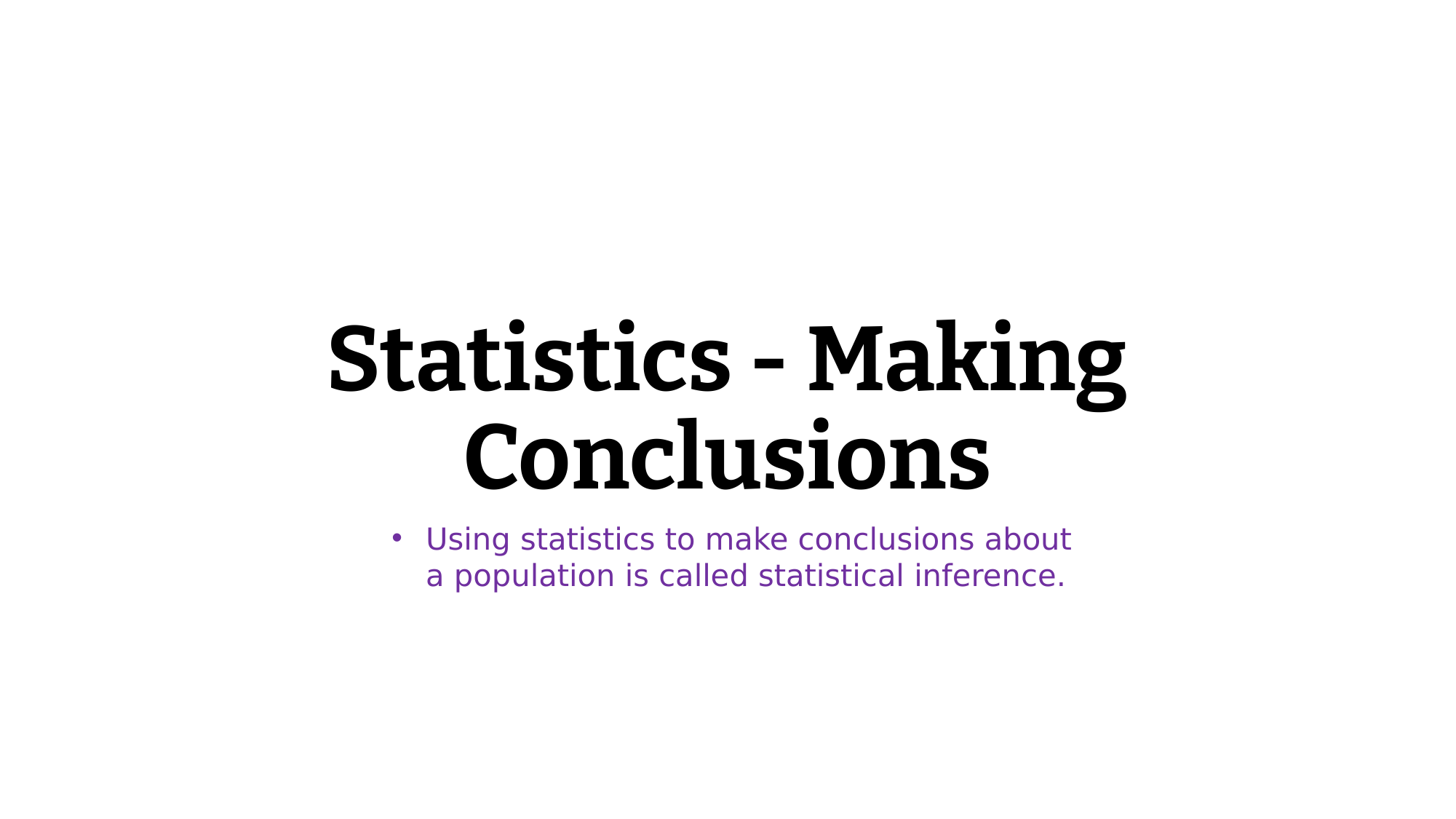

# Statistics - Making Conclusions
Using statistics to make conclusions about a population is called statistical inference.